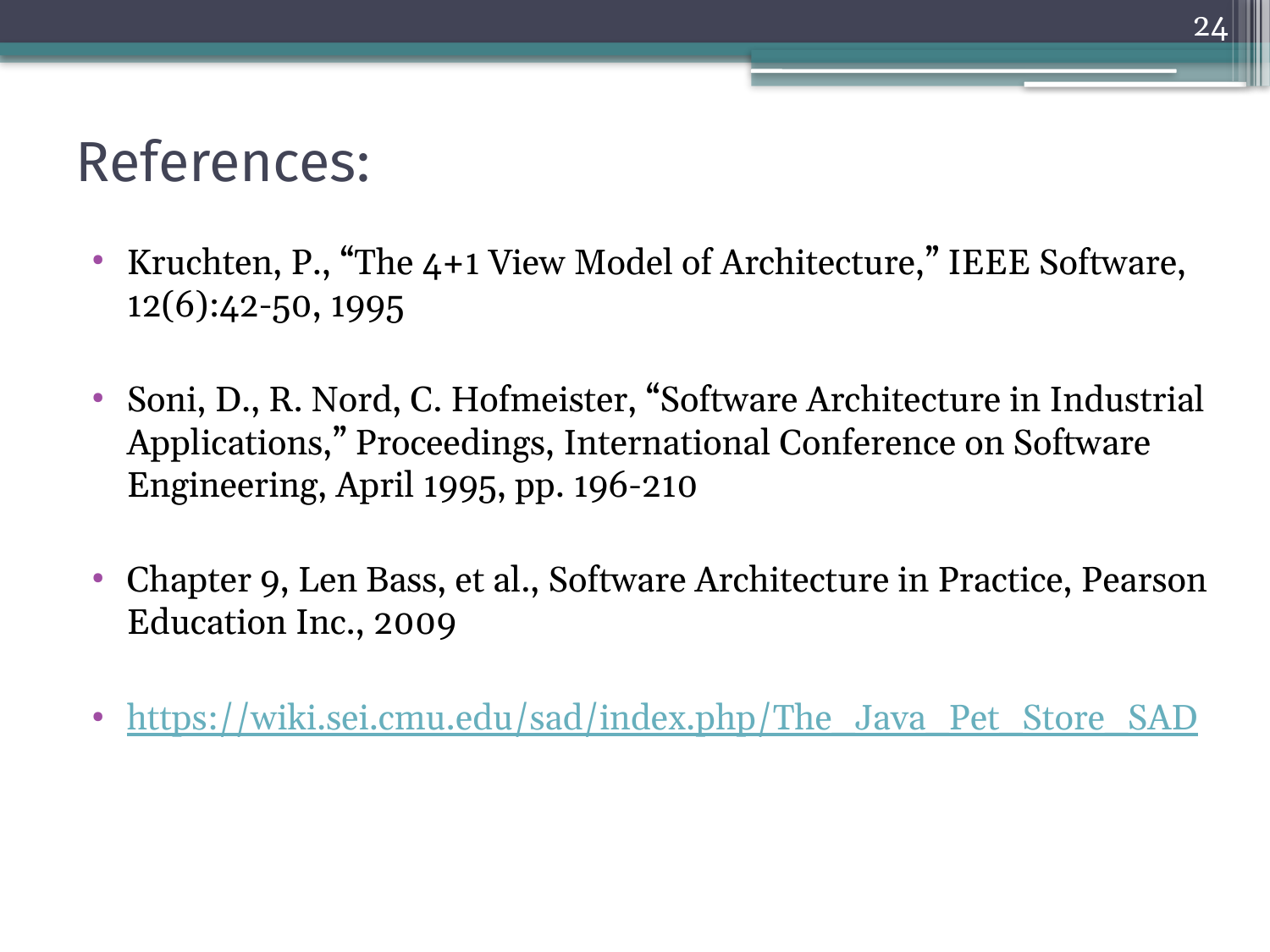

24
# References:
Kruchten, P., “The 4+1 View Model of Architecture,” IEEE Software, 12(6):42-50, 1995

Soni, D., R. Nord, C. Hofmeister, “Software Architecture in Industrial Applications,” Proceedings, International Conference on Software Engineering, April 1995, pp. 196-210

Chapter 9, Len Bass, et al., Software Architecture in Practice, Pearson Education Inc., 2009

https://wiki.sei.cmu.edu/sad/index.php/The_Java_Pet_Store_SAD